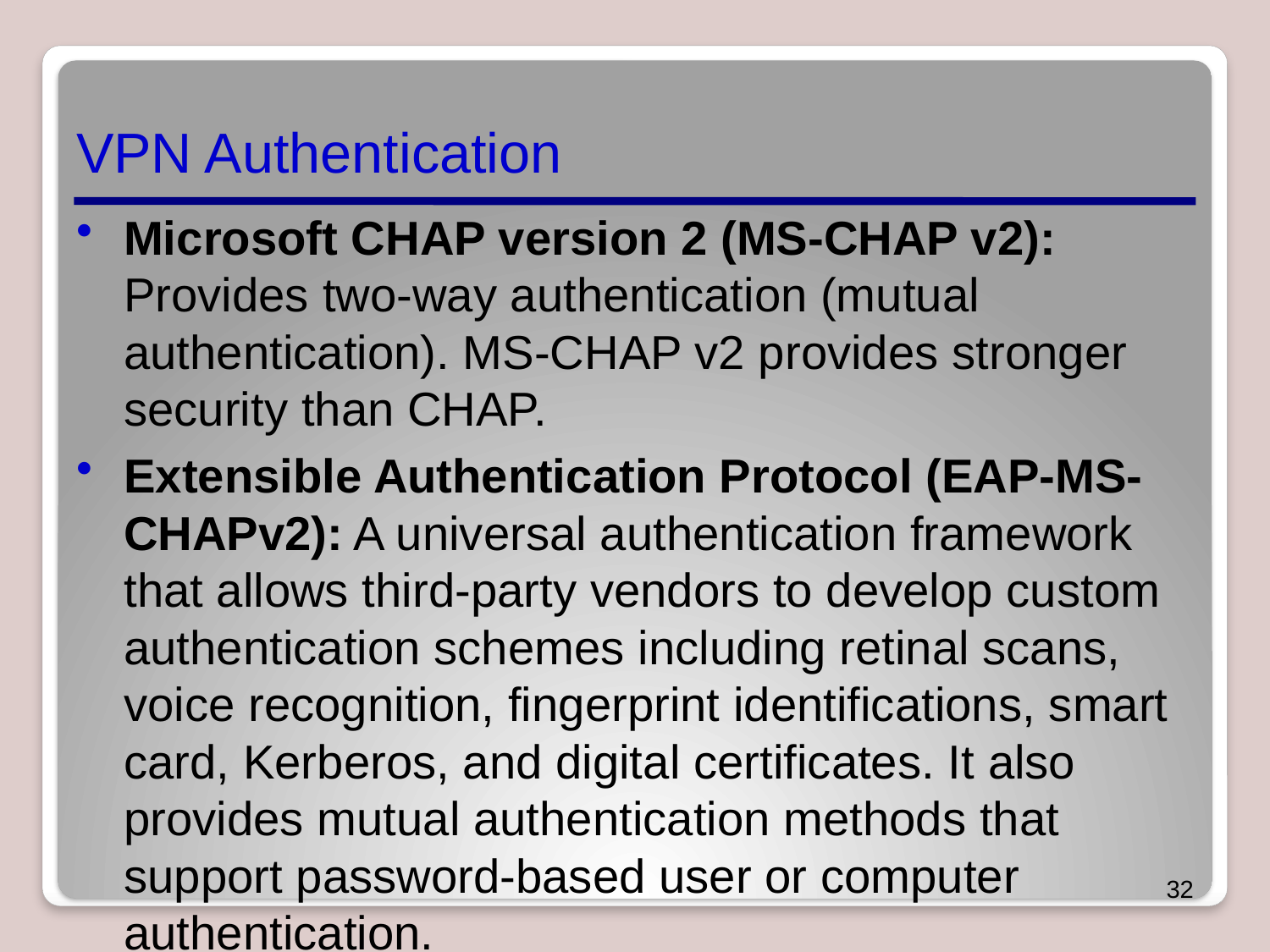

# VPN Authentication
Microsoft CHAP version 2 (MS-CHAP v2): Provides two-way authentication (mutual authentication). MS-CHAP v2 provides stronger security than CHAP.
Extensible Authentication Protocol (EAP-MS-CHAPv2): A universal authentication framework that allows third-party vendors to develop custom authentication schemes including retinal scans, voice recognition, fingerprint identifications, smart card, Kerberos, and digital certificates. It also provides mutual authentication methods that support password-based user or computer authentication.

32